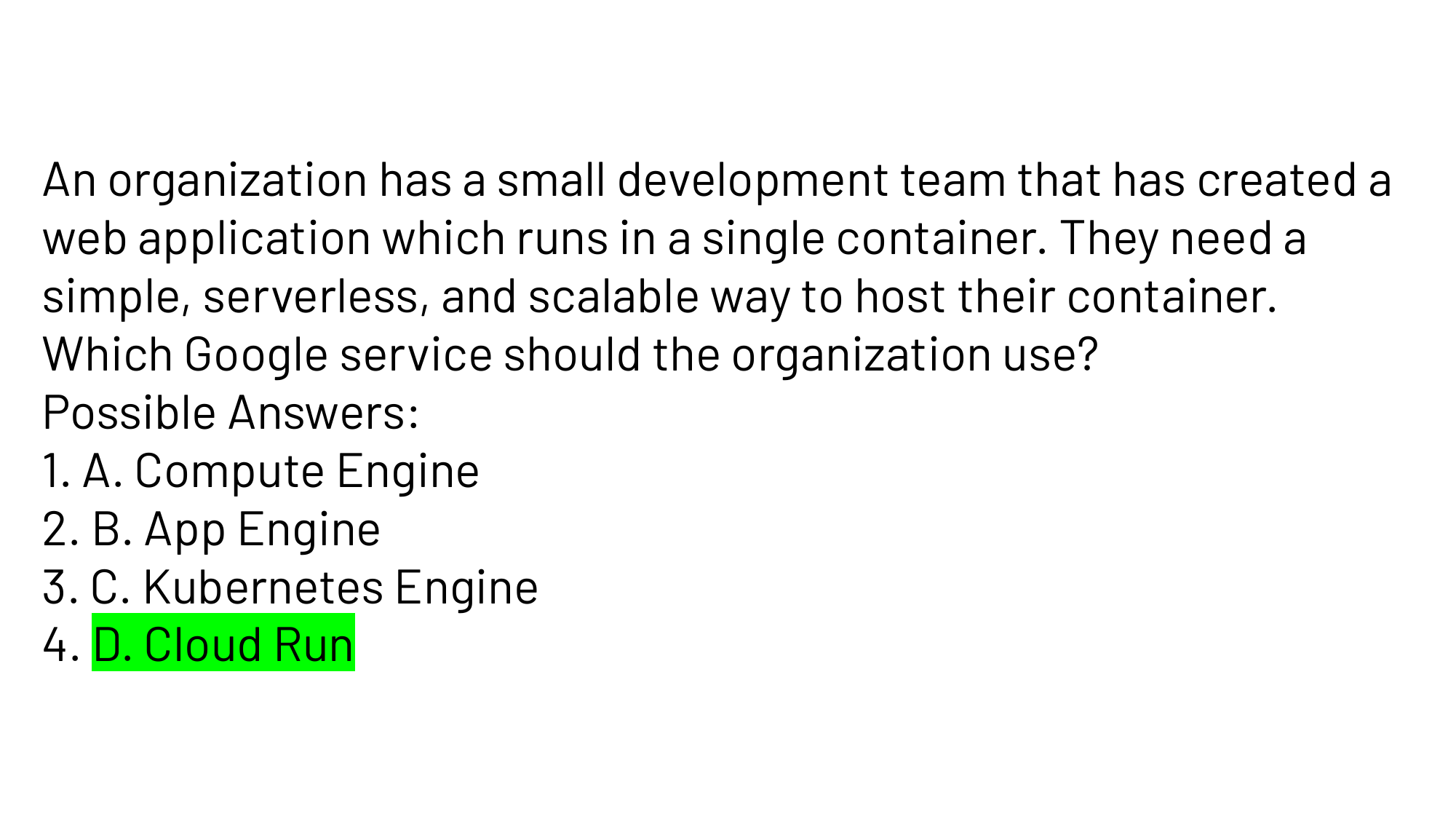

An organization has a small development team that has created a web application which runs in a single container. They need a simple, serverless, and scalable way to host their container. Which Google service should the organization use?
Possible Answers:
1. A. Compute Engine
2. B. App Engine
3. C. Kubernetes Engine
4. D. Cloud Run